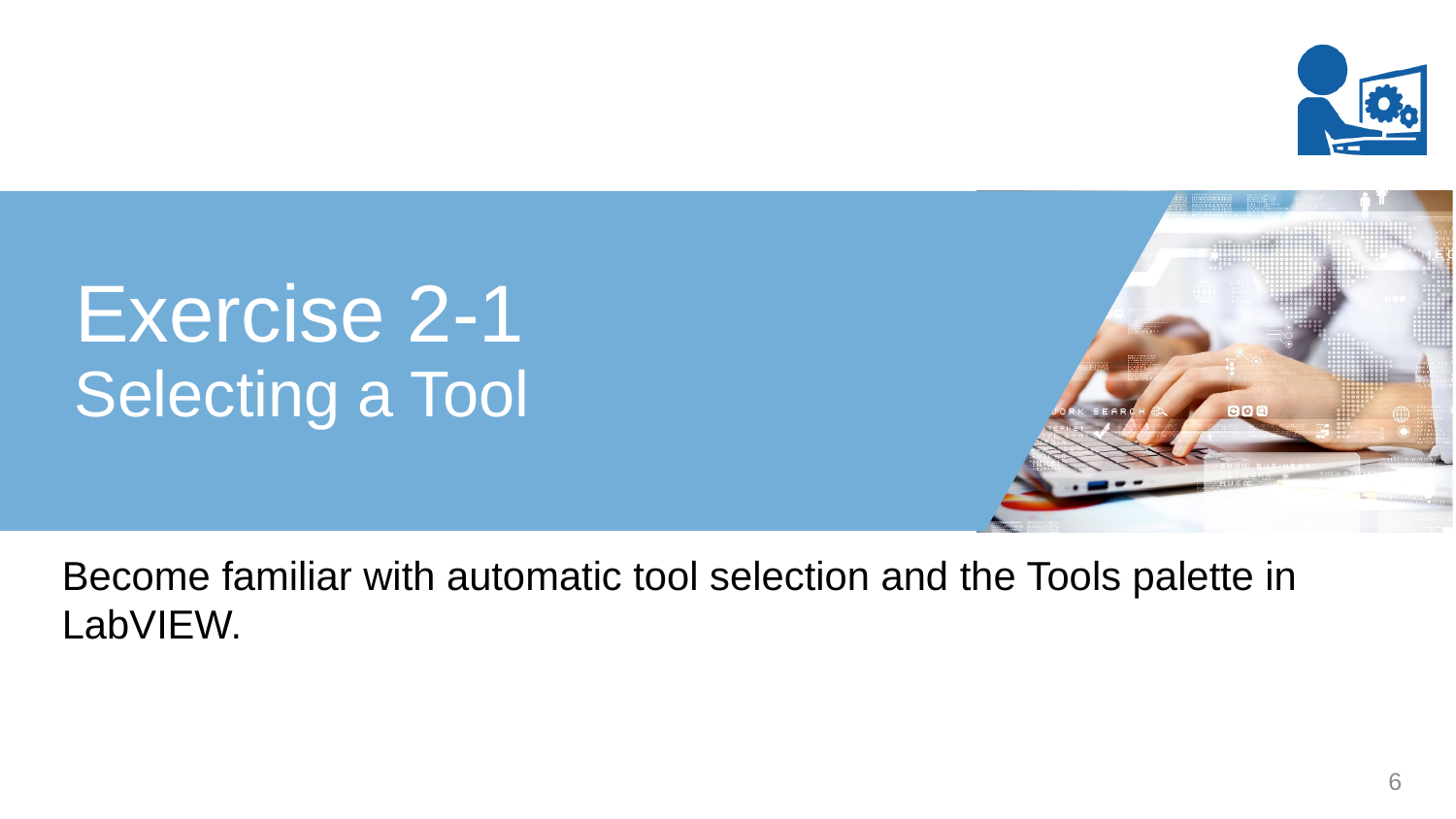

Exercise 2-1
Selecting a Tool
Become familiar with automatic tool selection and the Tools palette in LabVIEW.
6